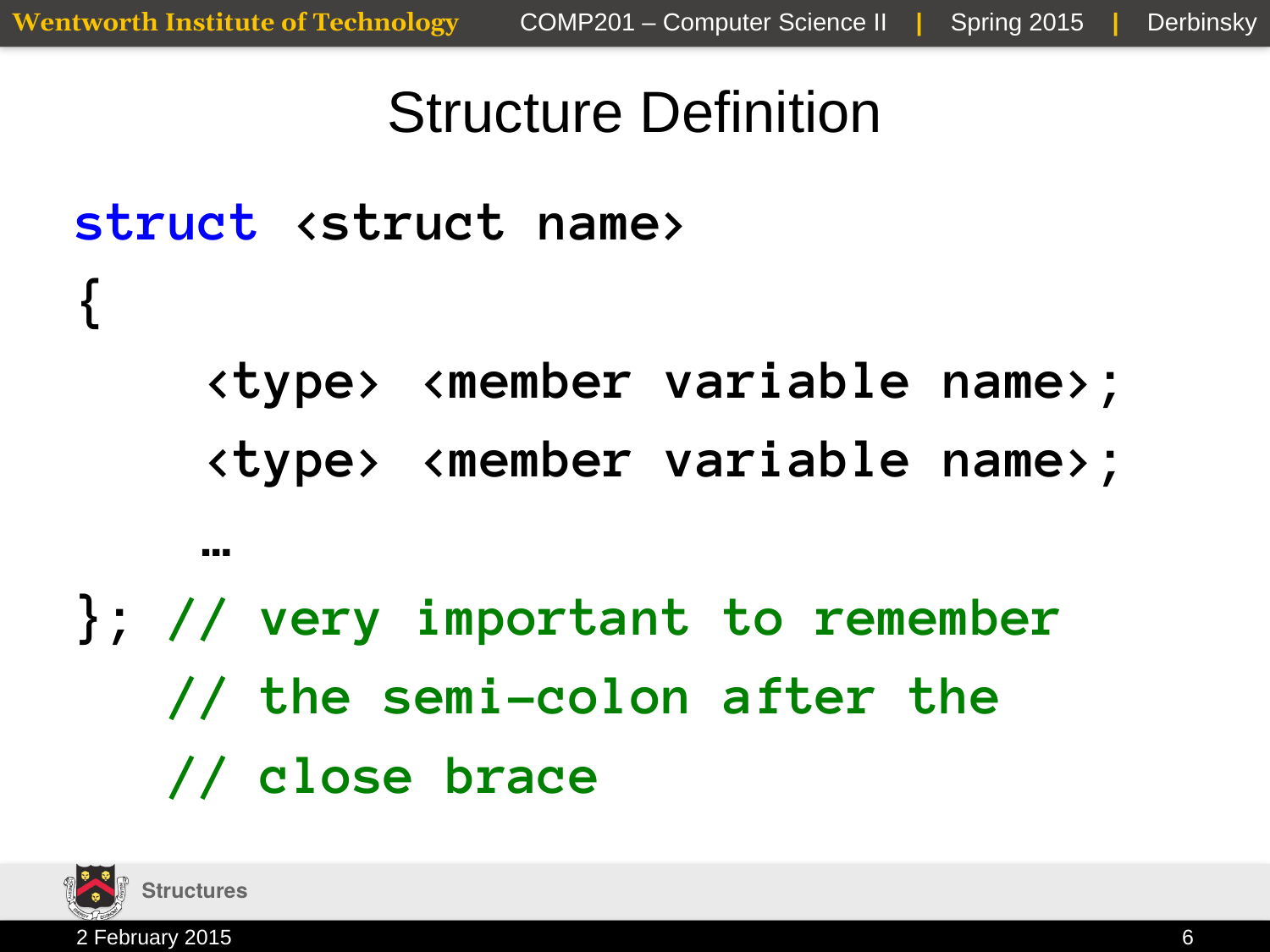

# Structure Definition
struct <struct name>
{
	<type> <member variable name>;
	<type> <member variable name>;
	…
}; // very important to remember
   // the semi-colon after the
   // close brace
Structures
2 February 2015
6